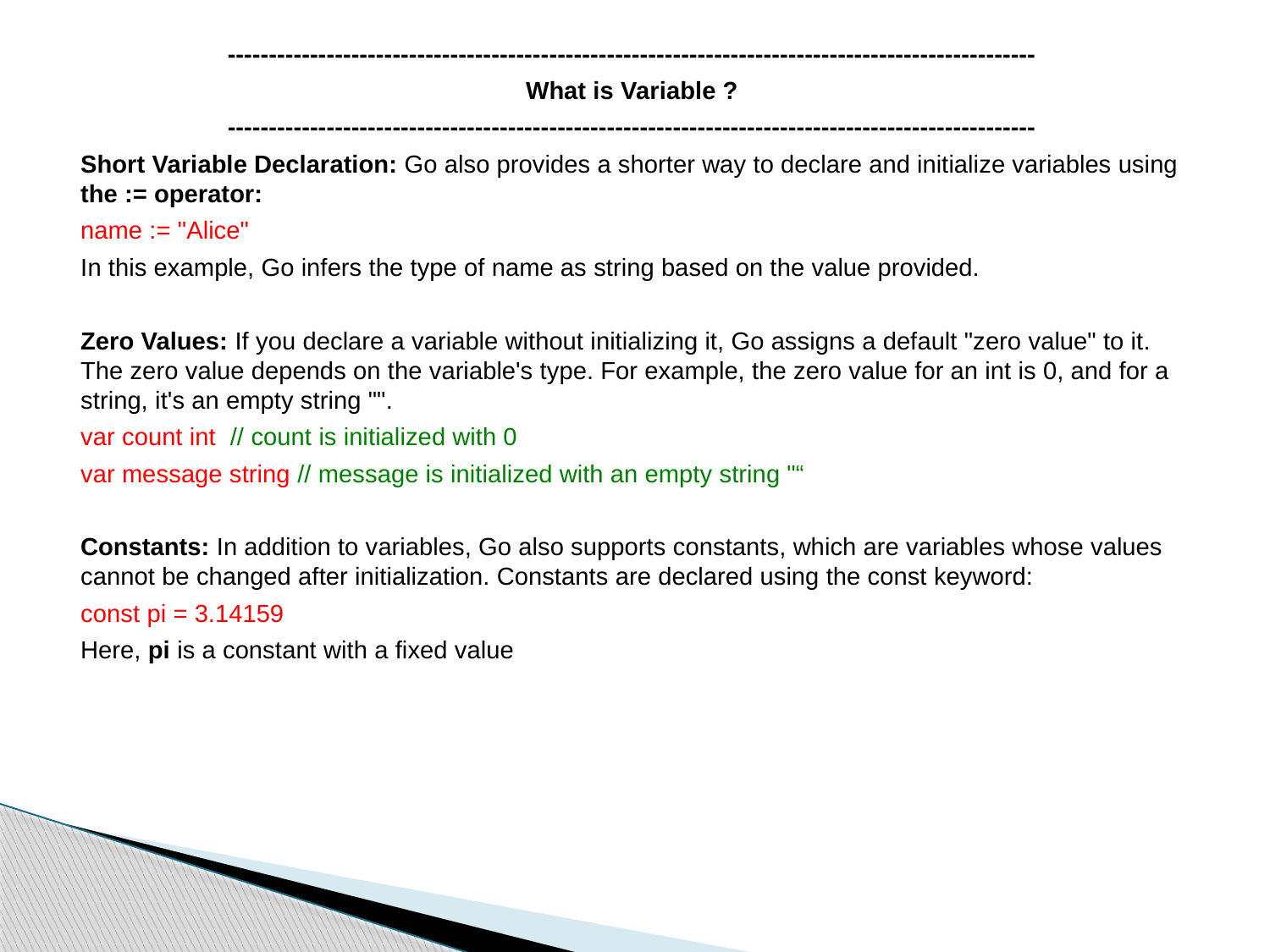

--------------------------------------------------------------------------------------------------
What is Variable ?
--------------------------------------------------------------------------------------------------
Short Variable Declaration: Go also provides a shorter way to declare and initialize variables using the := operator:
name := "Alice"
In this example, Go infers the type of name as string based on the value provided.

Zero Values: If you declare a variable without initializing it, Go assigns a default "zero value" to it. The zero value depends on the variable's type. For example, the zero value for an int is 0, and for a string, it's an empty string "".
var count int  // count is initialized with 0
var message string // message is initialized with an empty string "“

Constants: In addition to variables, Go also supports constants, which are variables whose values cannot be changed after initialization. Constants are declared using the const keyword:
const pi = 3.14159
Here, pi is a constant with a fixed value